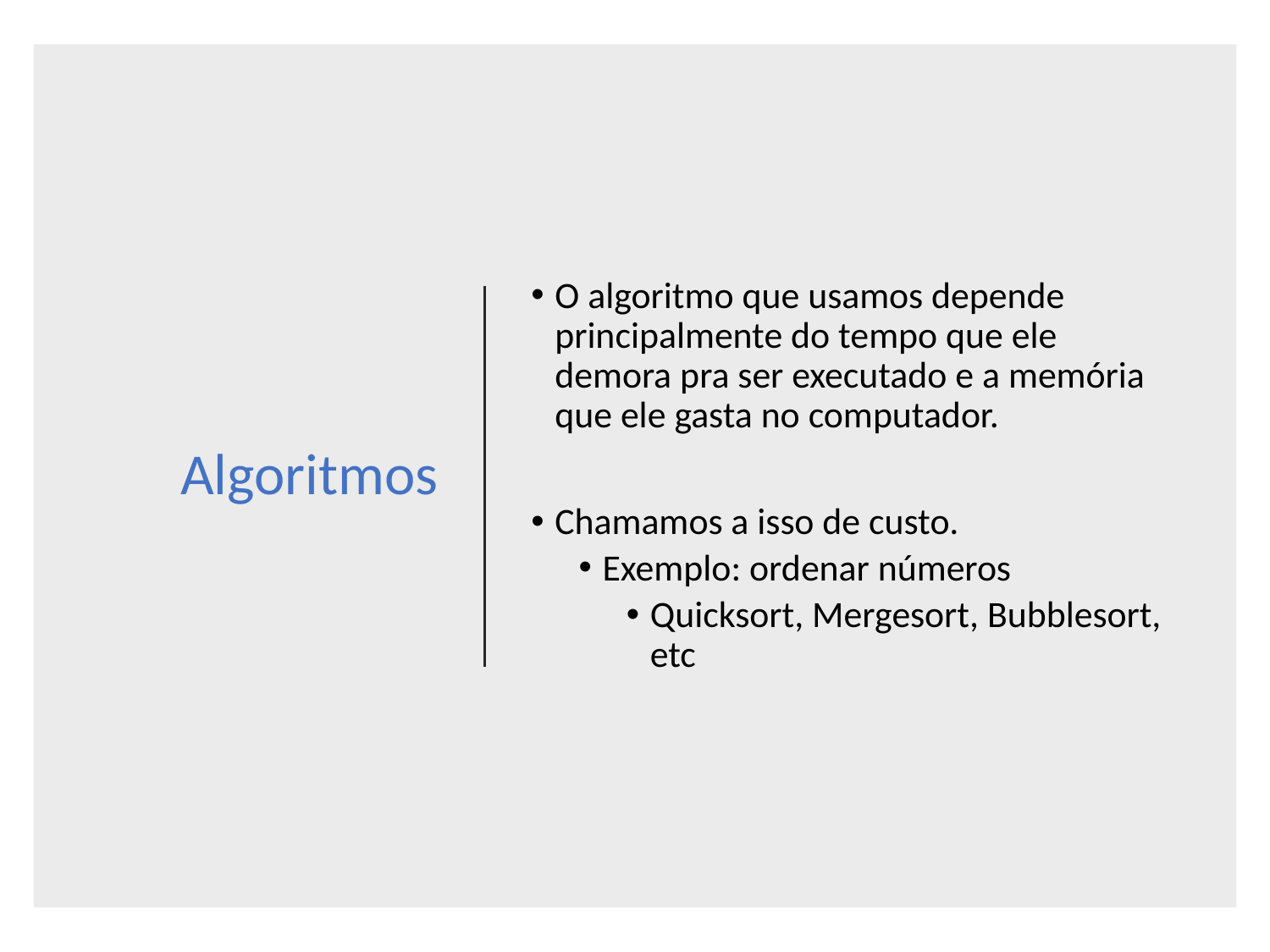

# Algoritmos
O algoritmo que usamos depende principalmente do tempo que ele demora pra ser executado e a memória que ele gasta no computador.

Chamamos a isso de custo.
Exemplo: ordenar números
Quicksort, Mergesort, Bubblesort, etc